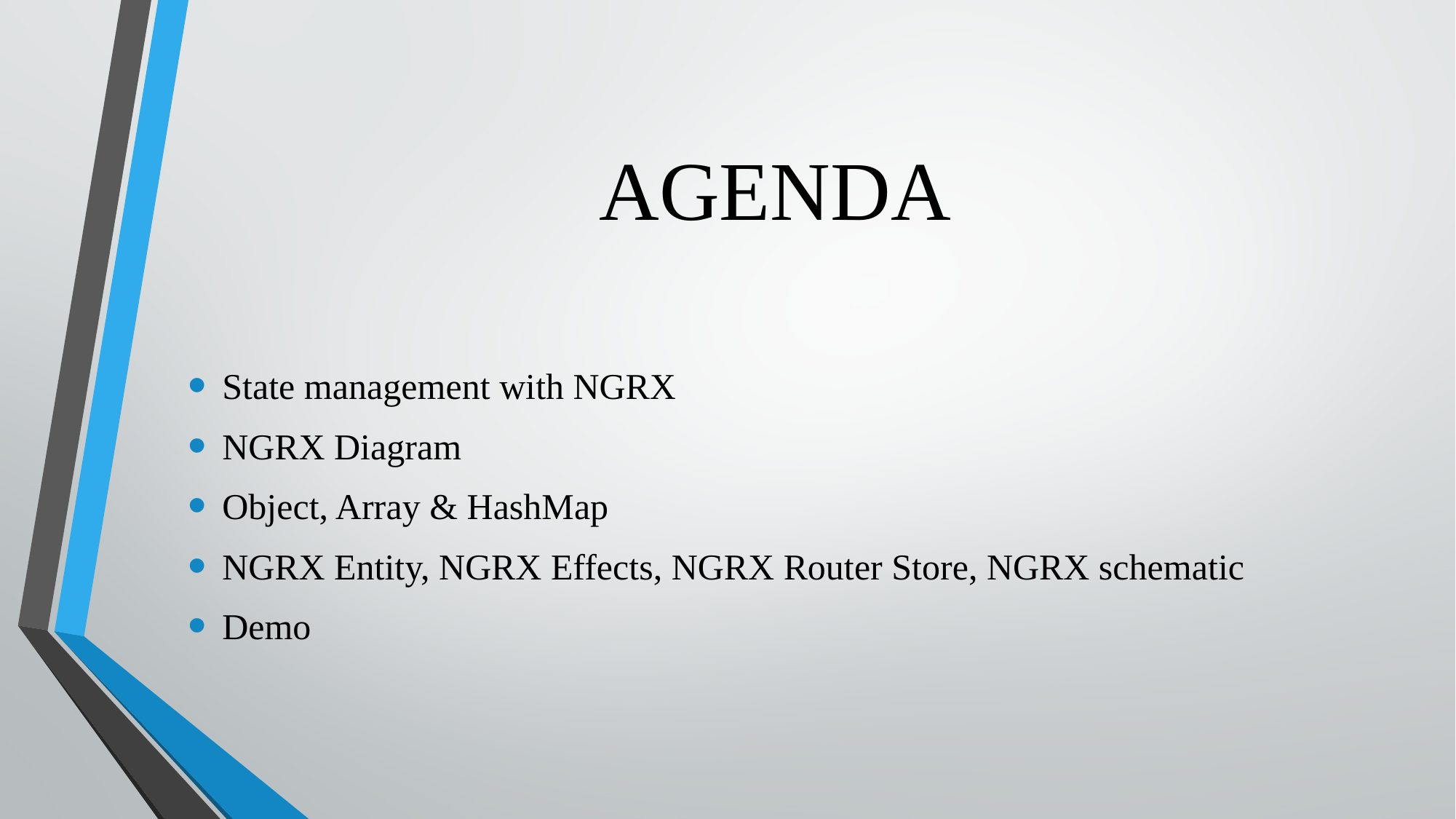

# AGENDA
State management with NGRX
NGRX Diagram
Object, Array & HashMap
NGRX Entity, NGRX Effects, NGRX Router Store, NGRX schematic
Demo